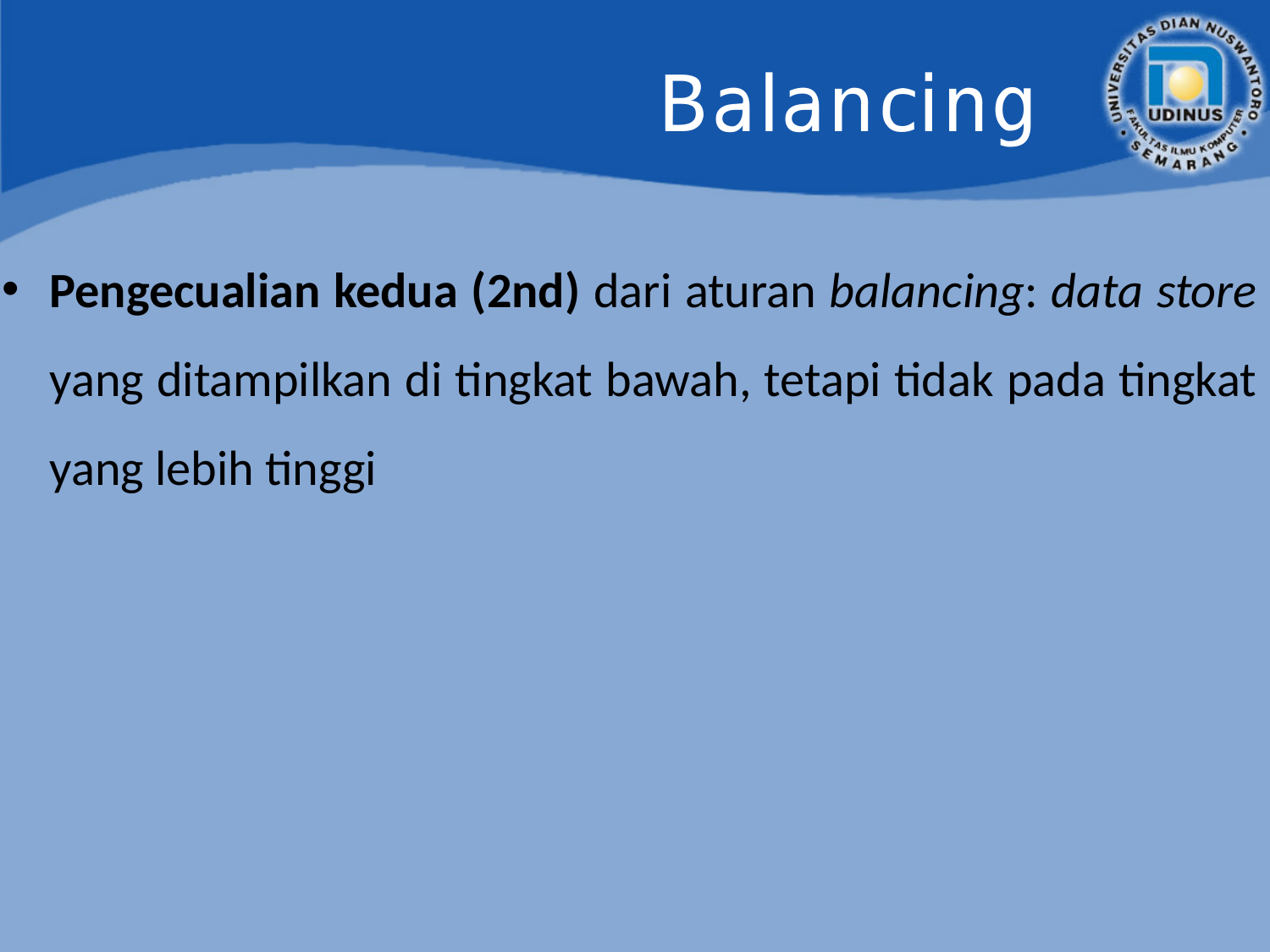

# Balancing
Pengecualian kedua (2nd) dari aturan balancing: data store yang ditampilkan di tingkat bawah, tetapi tidak pada tingkat yang lebih tinggi